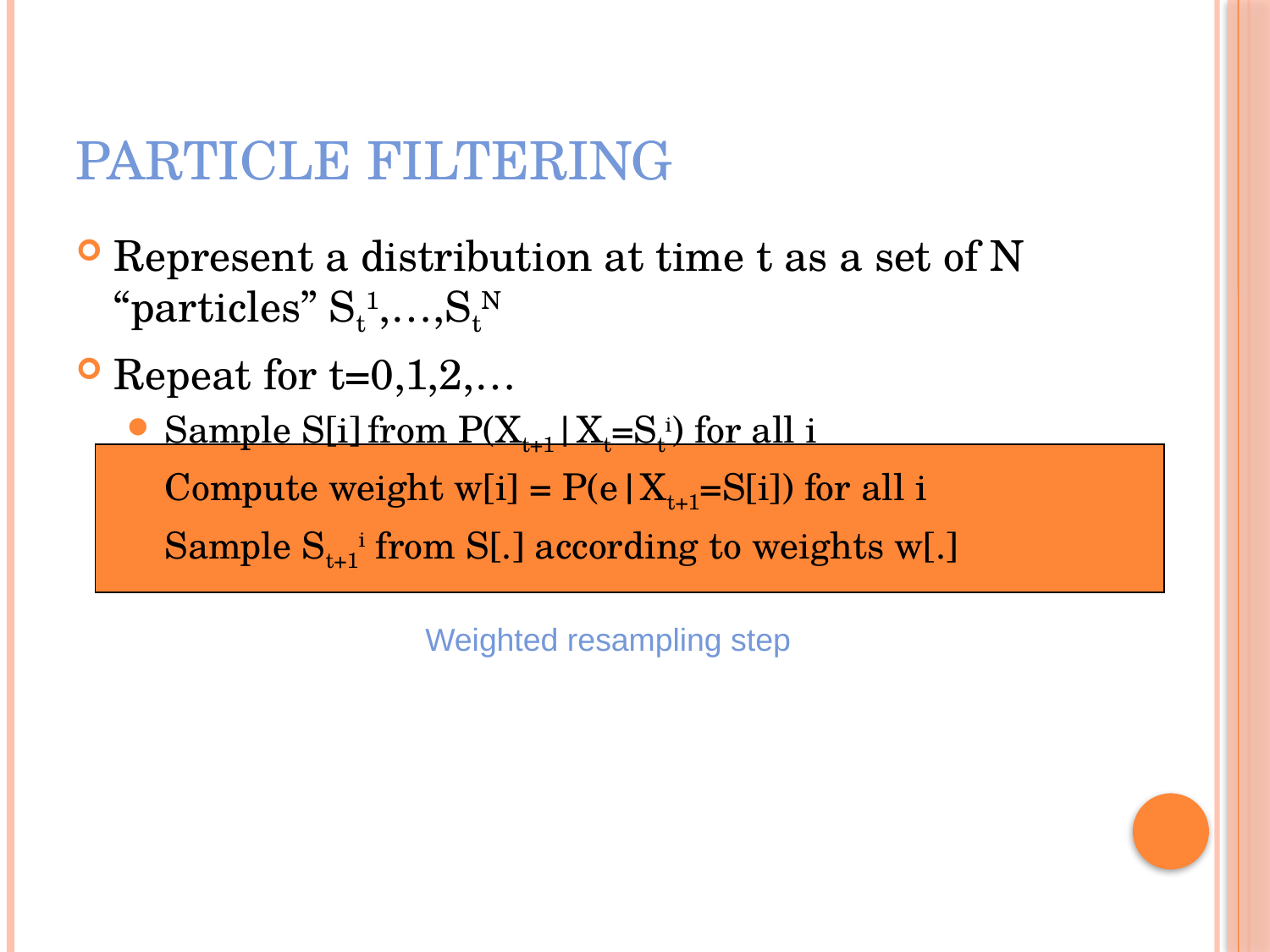

# Particle Filtering
Represent a distribution at time t as a set of N “particles” St1,…,StN
Repeat for t=0,1,2,…
Sample S[i] from P(Xt+1|Xt=Sti) for all i
Compute weight w[i] = P(e|Xt+1=S[i]) for all i
Sample St+1i from S[.] according to weights w[.]

Weighted resampling step